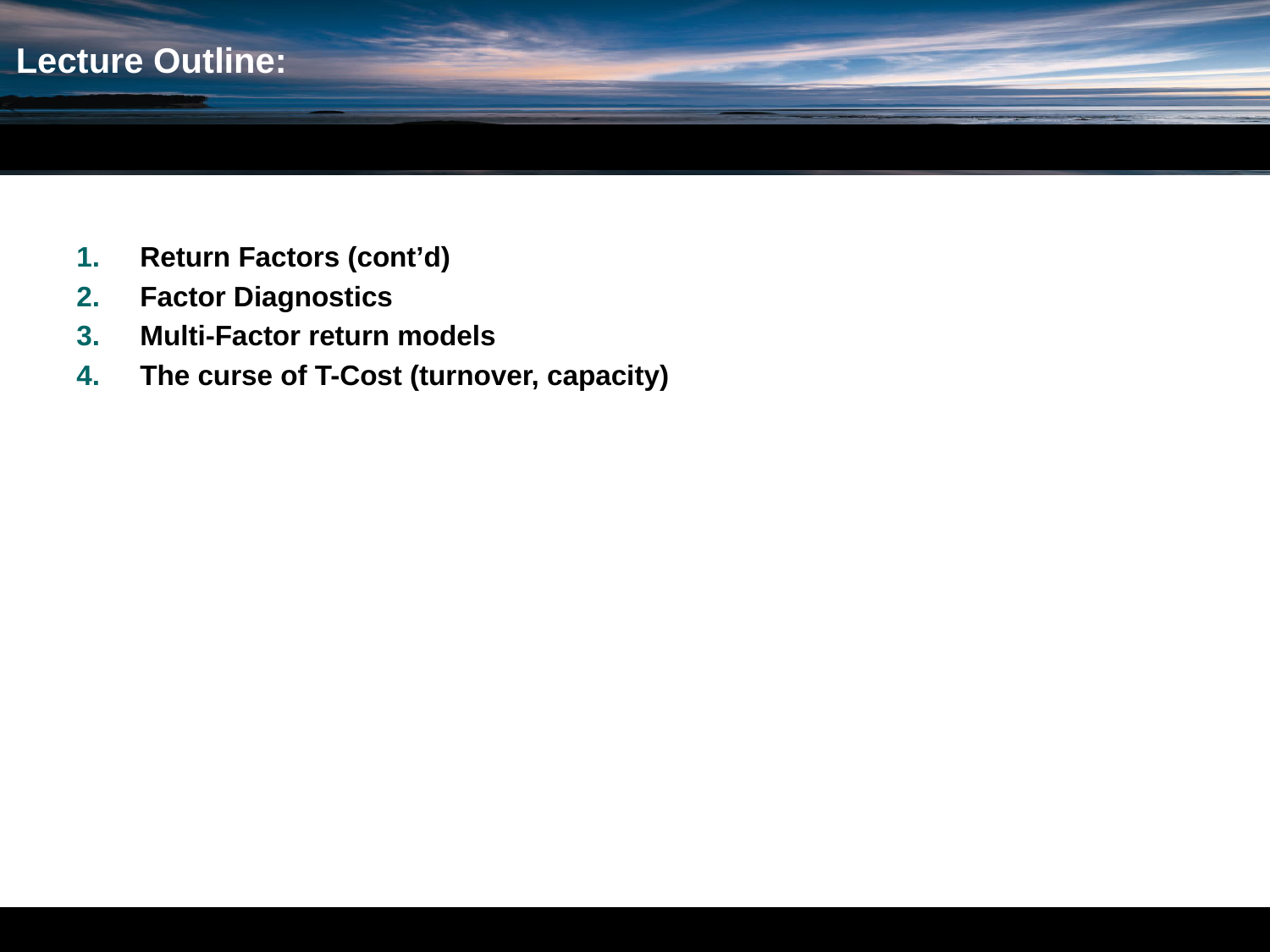

Lecture Outline:
Return Factors (cont’d)
Factor Diagnostics
Multi-Factor return models
The curse of T-Cost (turnover, capacity)